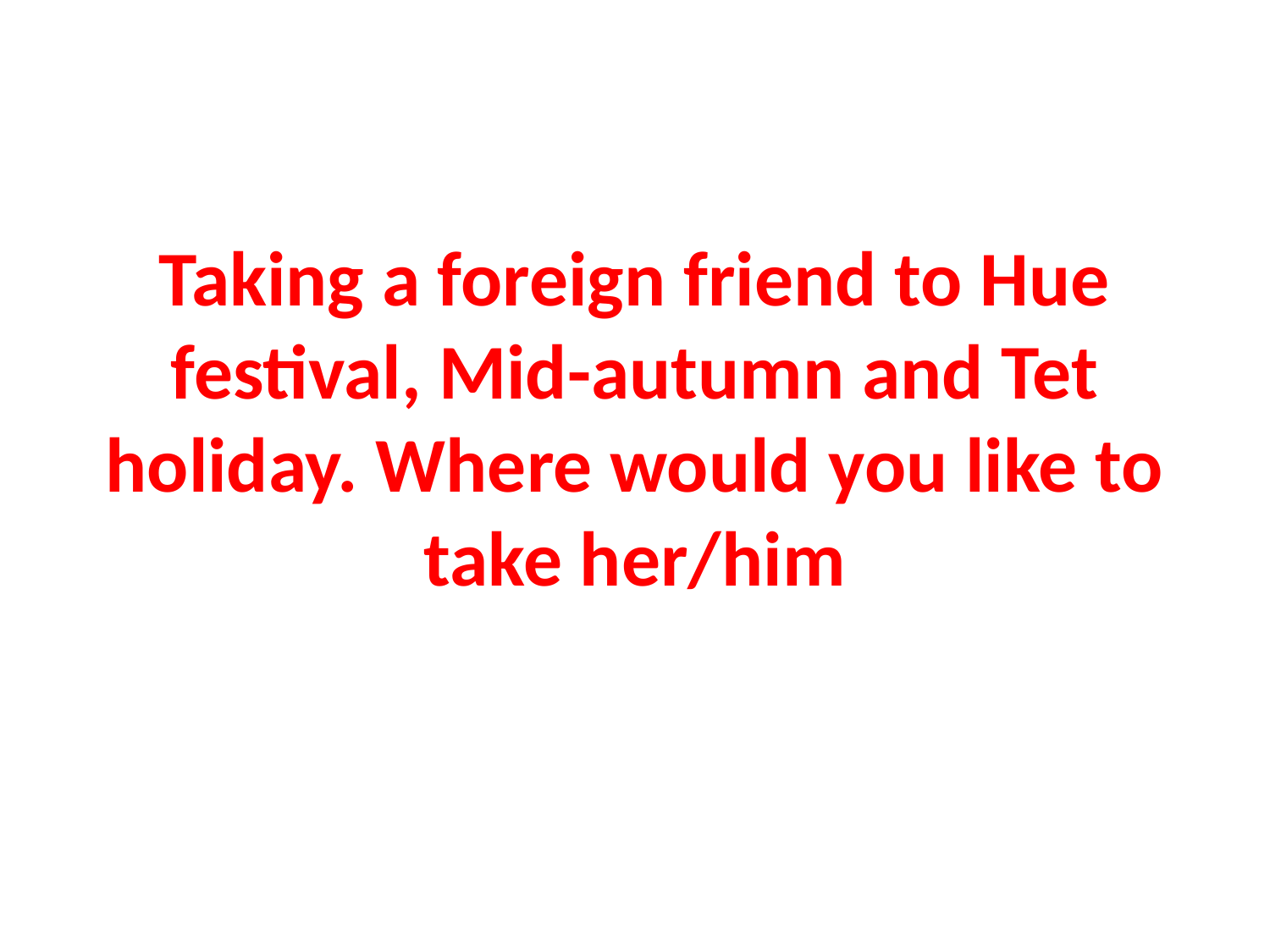

#
Taking a foreign friend to Hue festival, Mid-autumn and Tet holiday. Where would you like to take her/him